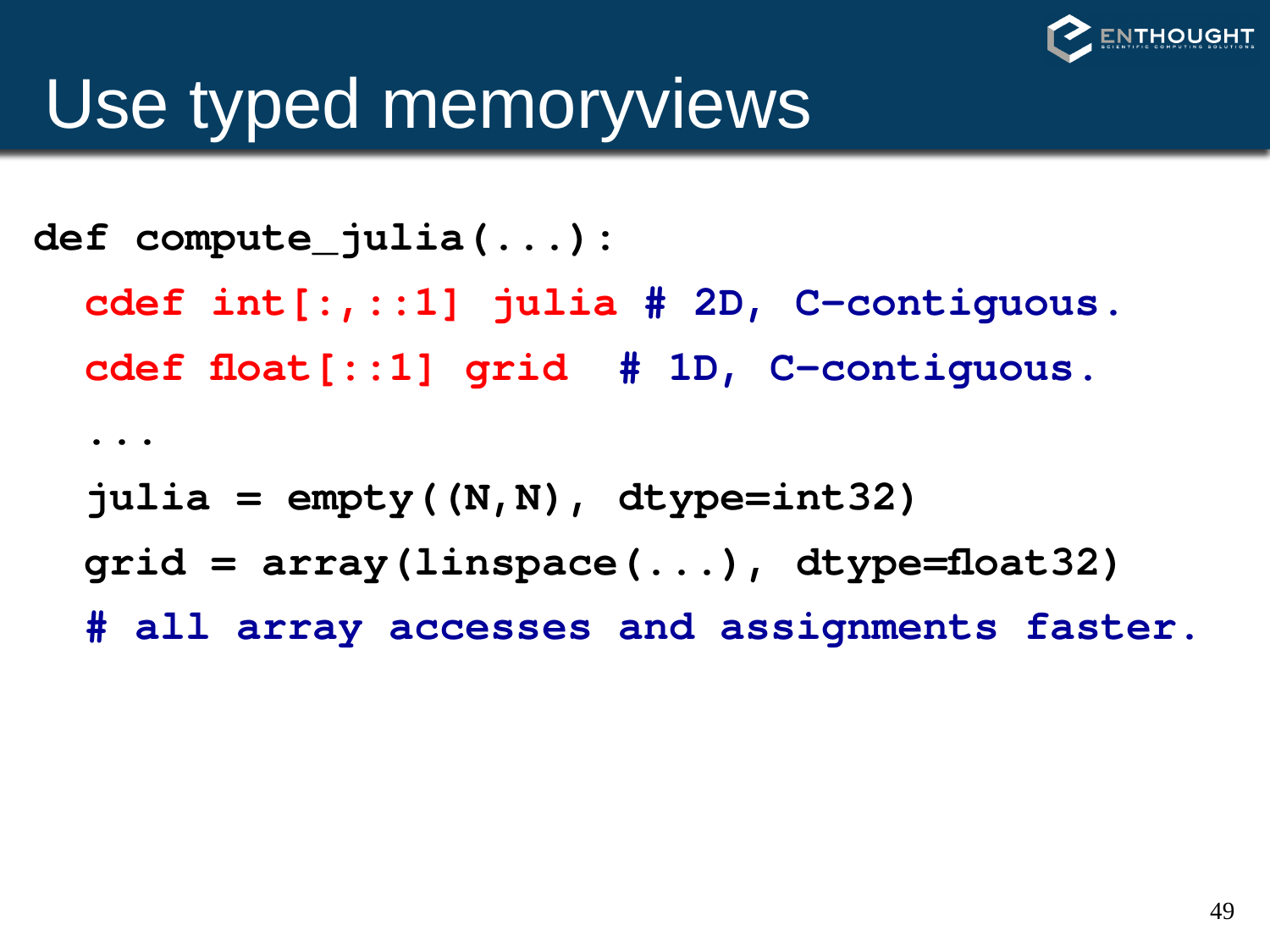

Use typed memoryviews
def compute_julia(...):
  cdef int[:,::1] julia # 2D, C-contiguous.
  cdef float[::1] grid  # 1D, C-contiguous.
  ...
  julia = empty((N,N), dtype=int32)
  grid = array(linspace(...), dtype=float32)
  # all array accesses and assignments faster.
49